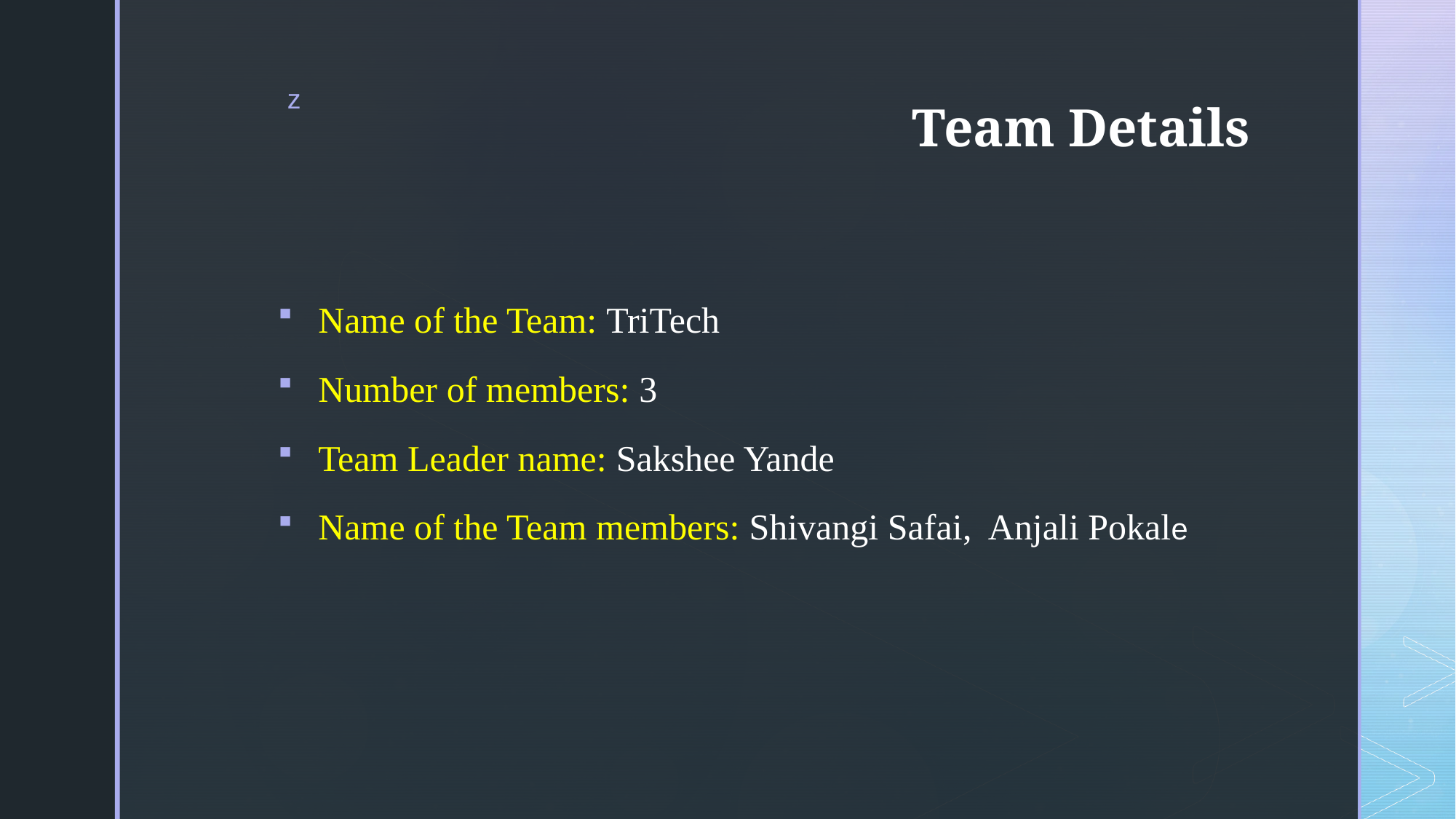

# Team Details
Name of the Team: TriTech
Number of members: 3
Team Leader name: Sakshee Yande
Name of the Team members: Shivangi Safai,  Anjali Pokale